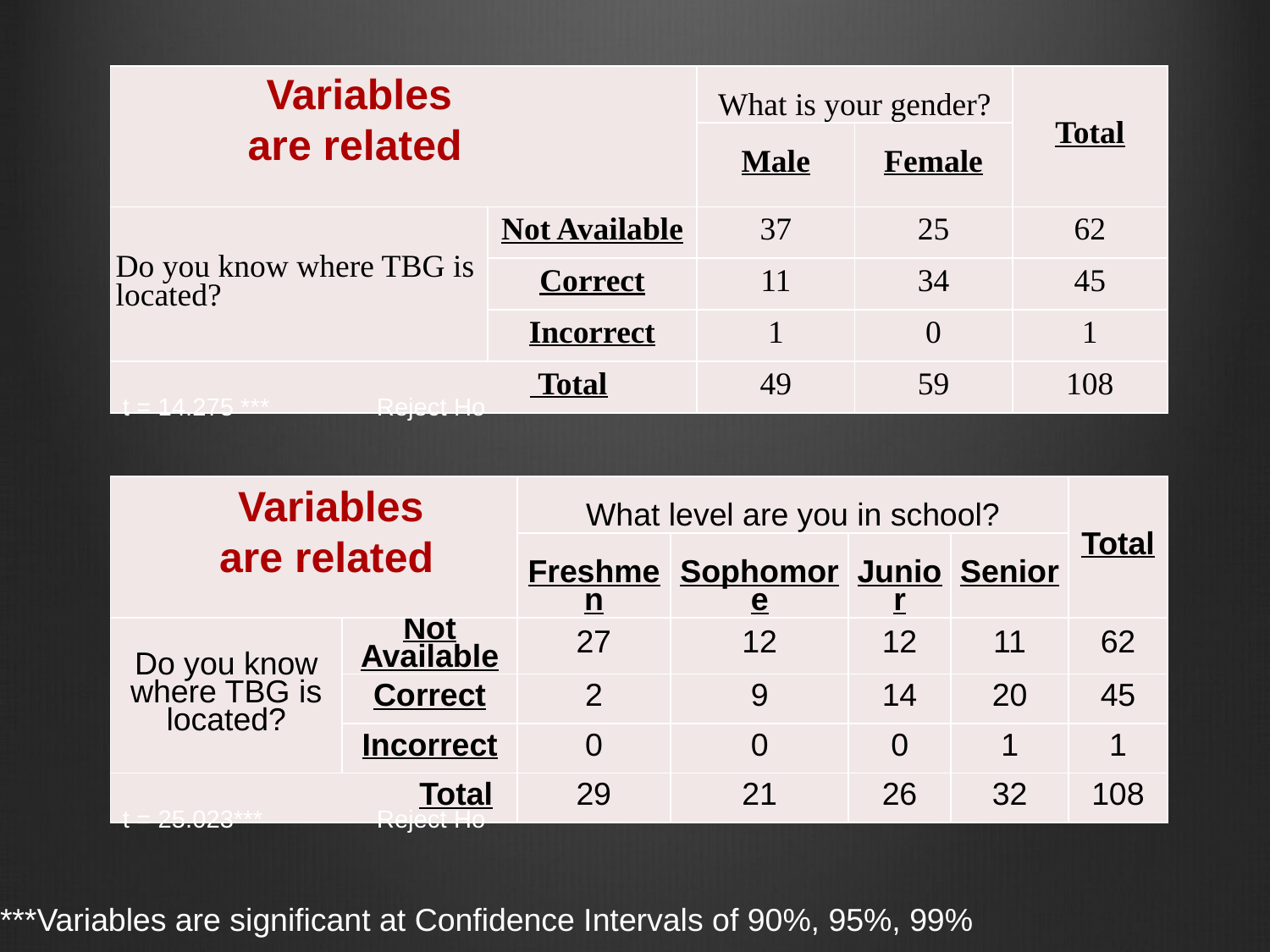

Variables
are related
|  |  | What is your gender? |  | Total |
| --- | --- | --- | --- | --- |
|  |  | Male | Female |  |
| Do you know where TBG is located? | Not Available | 37 | 25 | 62 |
|  | Correct | 11 | 34 | 45 |
|  | Incorrect | 1 | 0 | 1 |
| Total |  | 49 | 59 | 108 |
t = 14.275 ***  	Reject Ho
Variables
are related
|  |  | What level are you in school? |  |  |  | Total |
| --- | --- | --- | --- | --- | --- | --- |
|  |  | Freshmen | Sophomore | Junior | Senior |  |
| Do you know where TBG is located? | Not Available | 27 | 12 | 12 | 11 | 62 |
|  | Correct | 2 | 9 | 14 | 20 | 45 |
|  | Incorrect | 0 | 0 | 0 | 1 | 1 |
| Total |  | 29 | 21 | 26 | 32 | 108 |
t = 25.023***  	Reject Ho
***Variables are significant at Confidence Intervals of 90%, 95%, 99%